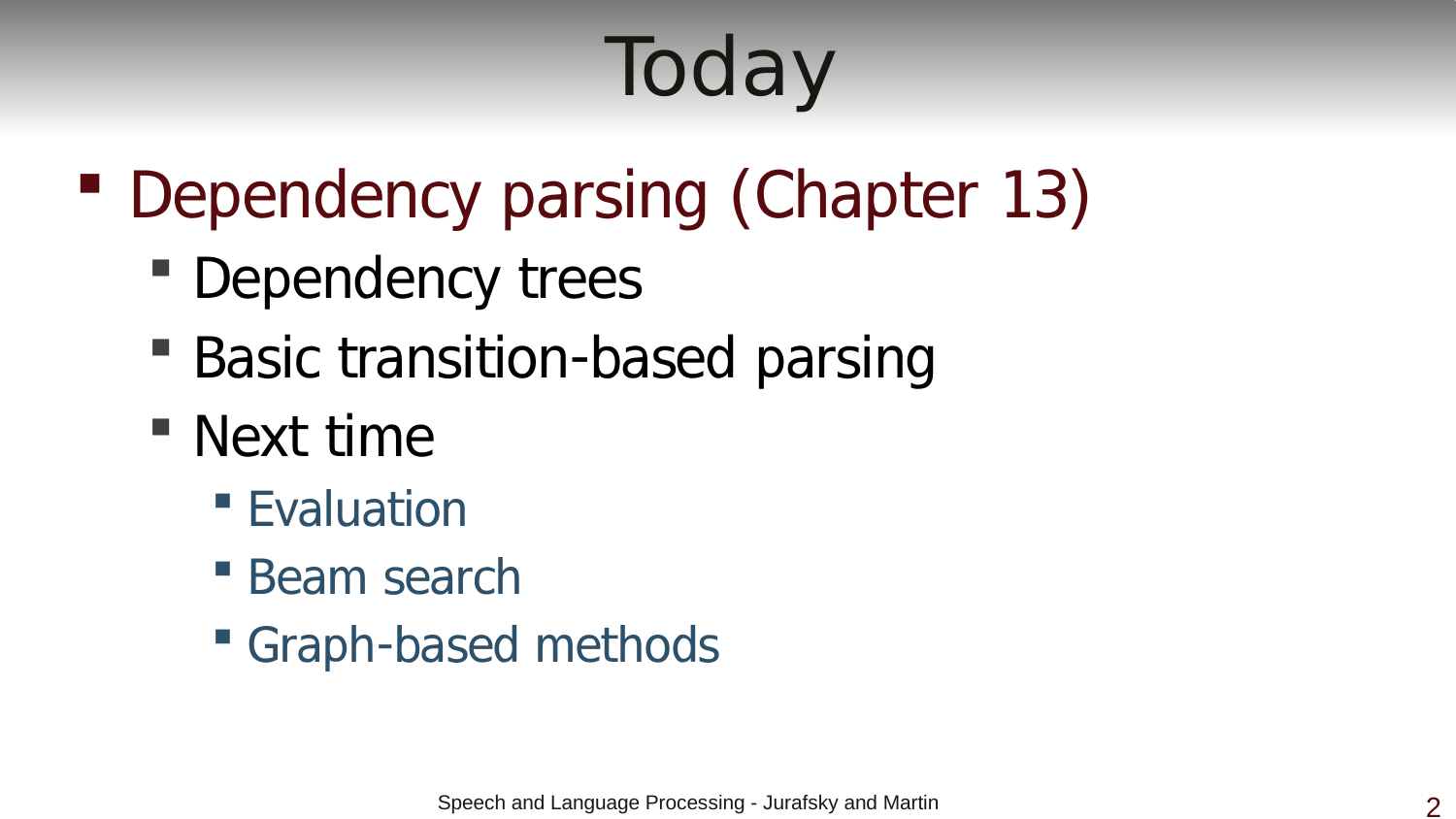

# Today
Dependency parsing (Chapter 13)
Dependency trees
Basic transition-based parsing
Next time
Evaluation
Beam search
Graph-based methods
                                         Speech and Language Processing - Jurafsky and Martin
2